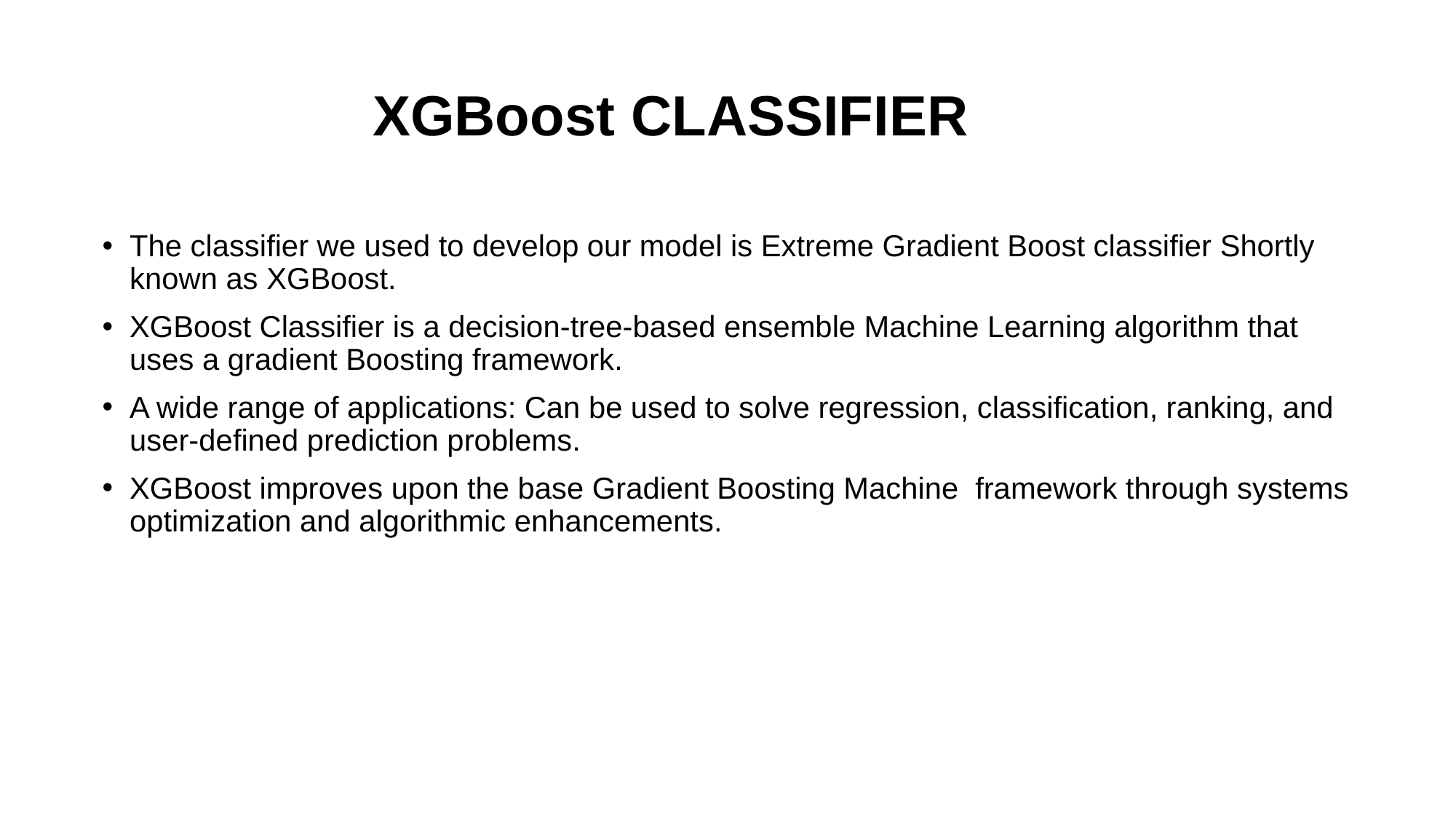

# XGBoost CLASSIFIER
The classifier we used to develop our model is Extreme Gradient Boost classifier Shortly known as XGBoost.
XGBoost Classifier is a decision-tree-based ensemble Machine Learning algorithm that uses a gradient Boosting framework.
A wide range of applications: Can be used to solve regression, classification, ranking, and user-defined prediction problems.
XGBoost improves upon the base Gradient Boosting Machine  framework through systems optimization and algorithmic enhancements.